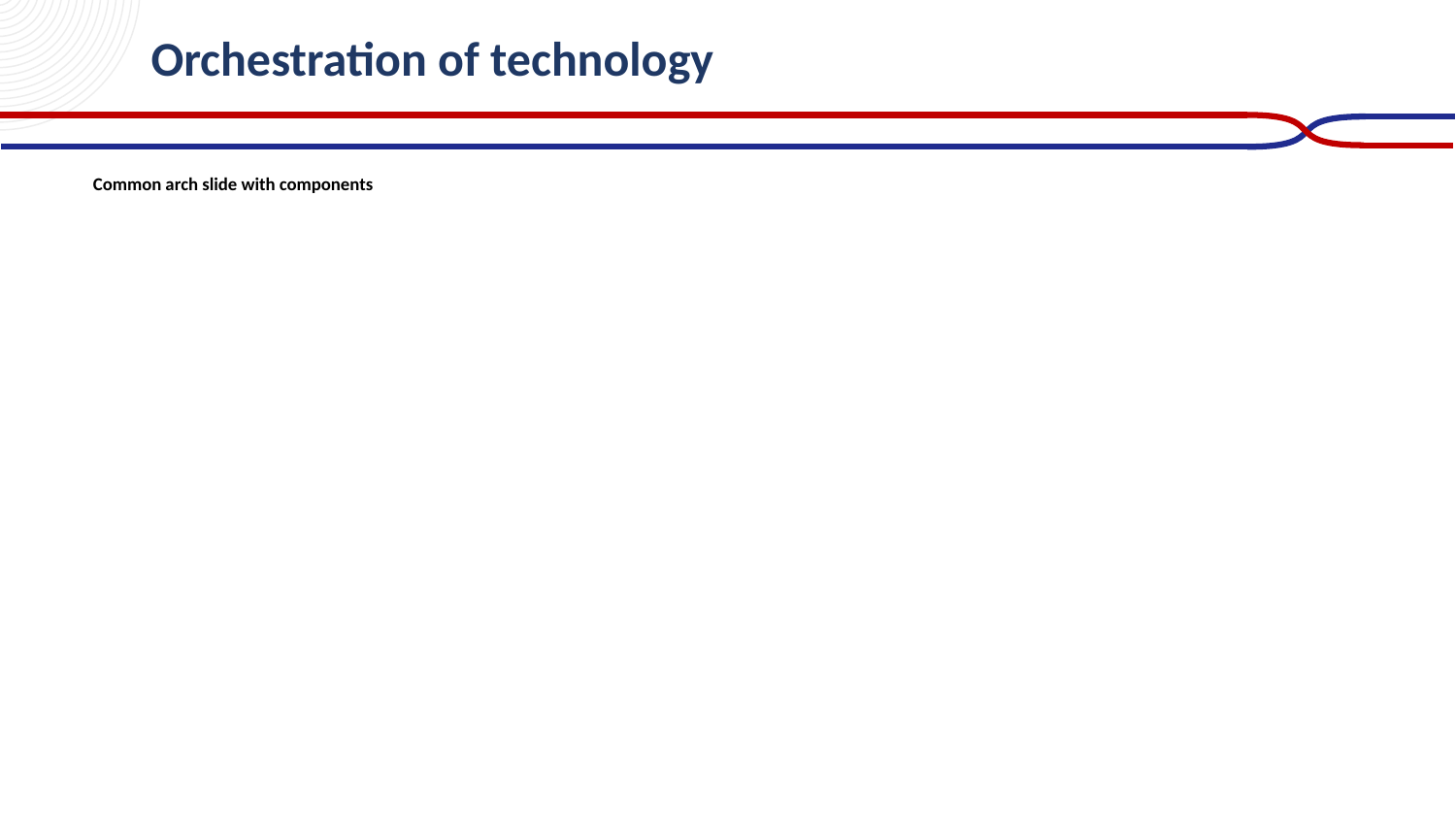

# Orchestration of technology
Common arch slide with components